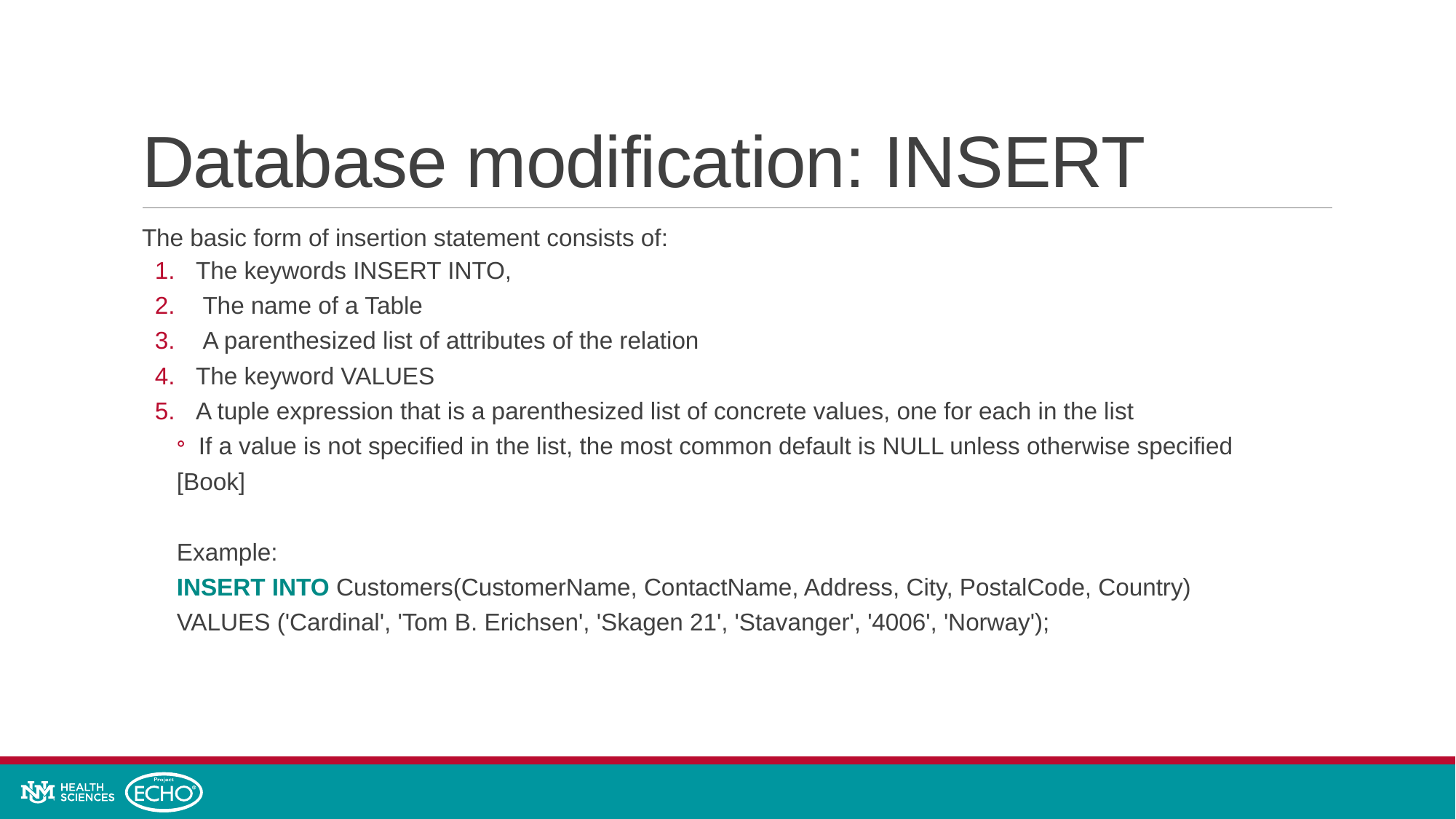

# Database modification: INSERT
The basic form of insertion statement consists of:
The keywords INSERT INTO,
 The name of a Table
 A parenthesized list of attributes of the relation
The keyword VALUES
A tuple expression that is a parenthesized list of concrete values, one for each in the list
If a value is not specified in the list, the most common default is NULL unless otherwise specified
[Book]

Example:
INSERT INTO Customers(CustomerName, ContactName, Address, City, PostalCode, Country)
VALUES ('Cardinal', 'Tom B. Erichsen', 'Skagen 21', 'Stavanger', '4006', 'Norway');